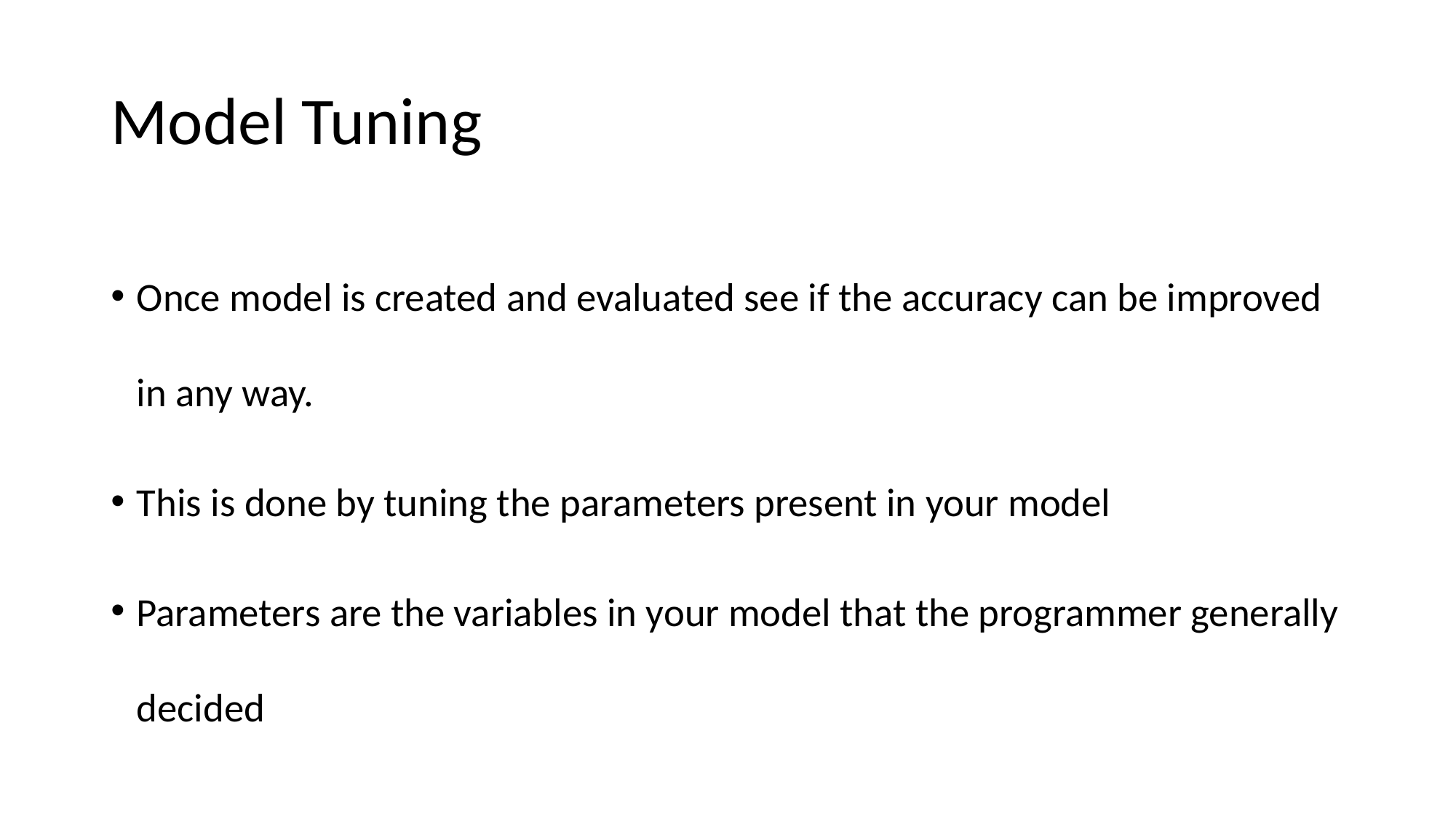

# Model Tuning
Once model is created and evaluated see if the accuracy can be improved in any way.
This is done by tuning the parameters present in your model
Parameters are the variables in your model that the programmer generally decided